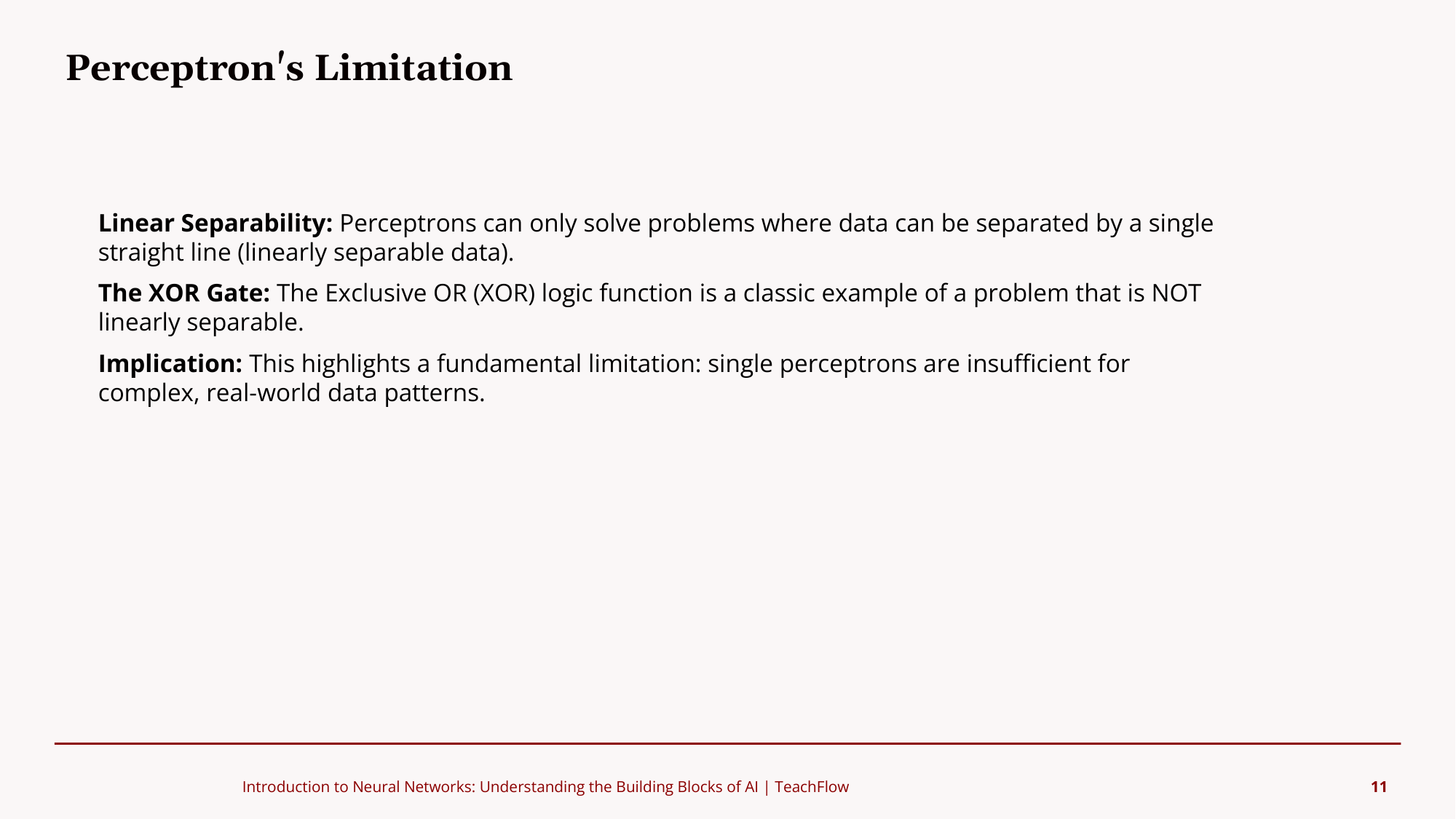

Perceptron's Limitation
#

Linear Separability: Perceptrons can only solve problems where data can be separated by a single straight line (linearly separable data).
The XOR Gate: The Exclusive OR (XOR) logic function is a classic example of a problem that is NOT linearly separable.
Implication: This highlights a fundamental limitation: single perceptrons are insufficient for complex, real-world data patterns.

Introduction to Neural Networks: Understanding the Building Blocks of AI | TeachFlow
11